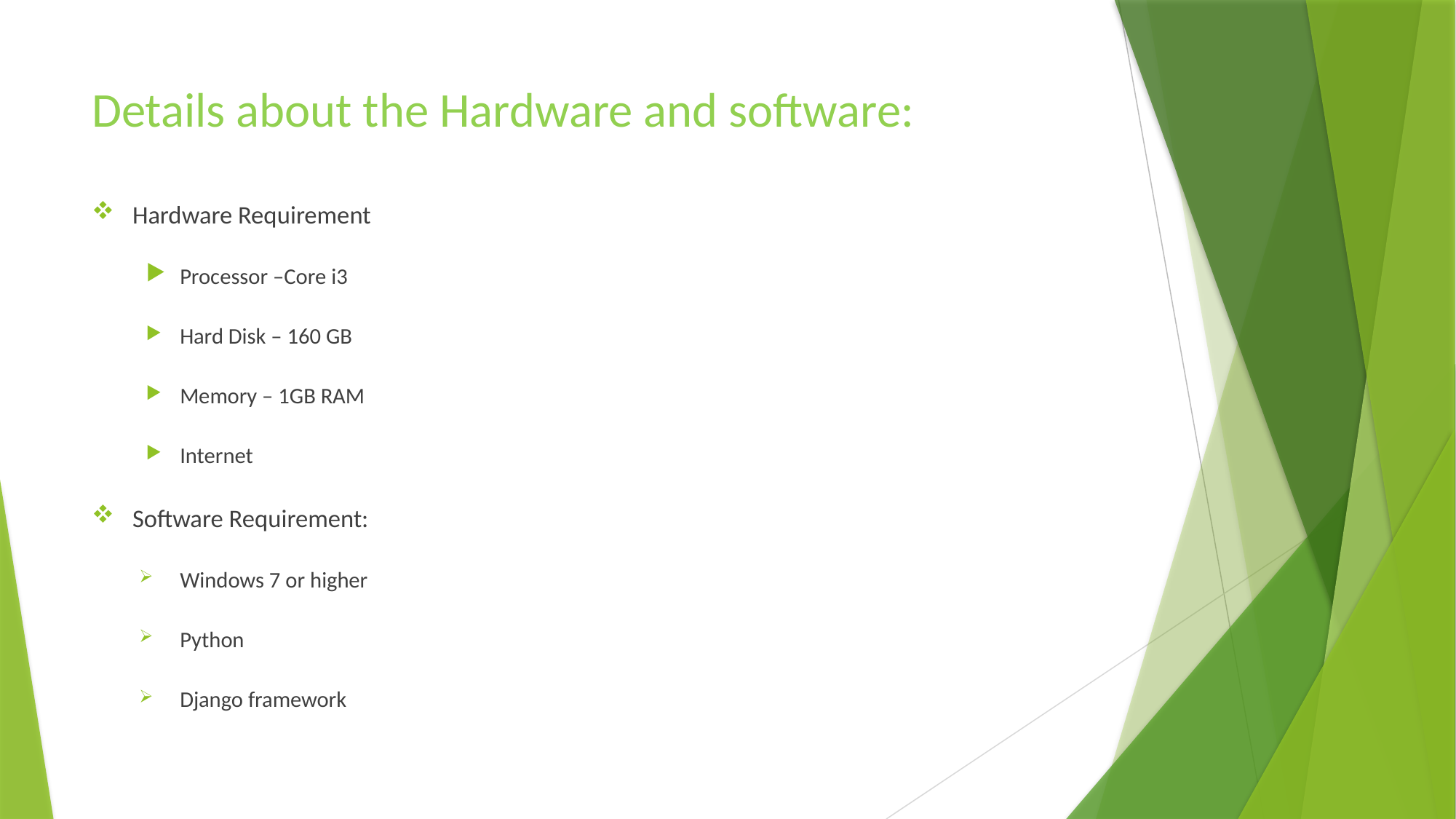

# Details about the Hardware and software:
Hardware Requirement
Processor –Core i3
Hard Disk – 160 GB
Memory – 1GB RAM
Internet
Software Requirement:
Windows 7 or higher
Python
Django framework